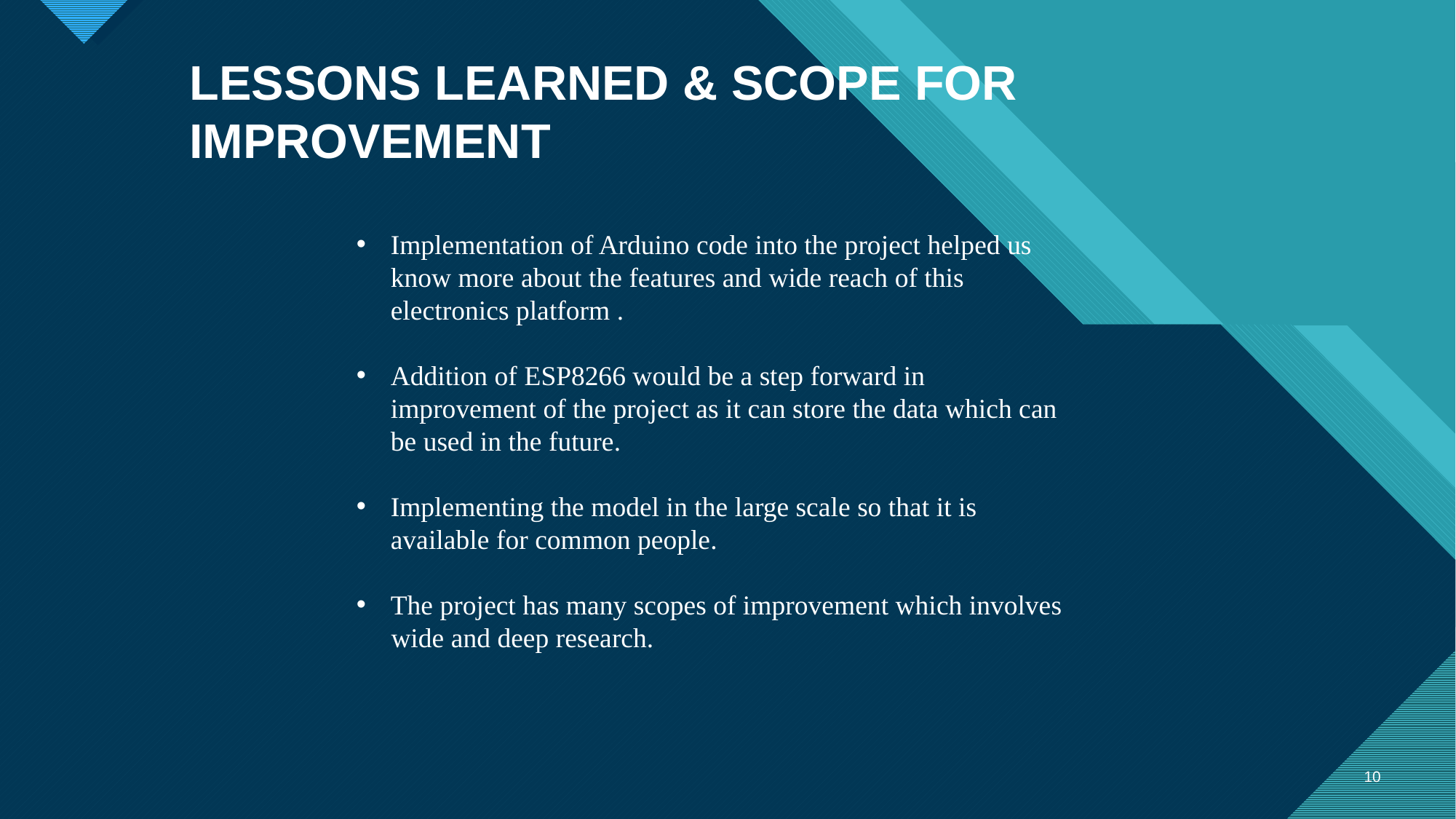

LESSONS LEARNED & SCOPE FOR IMPROVEMENT
Implementation of Arduino code into the project helped us know more about the features and wide reach of this electronics platform .

Addition of ESP8266 would be a step forward in improvement of the project as it can store the data which can be used in the future.

Implementing the model in the large scale so that it is available for common people.

The project has many scopes of improvement which involves
     wide and deep research.

10